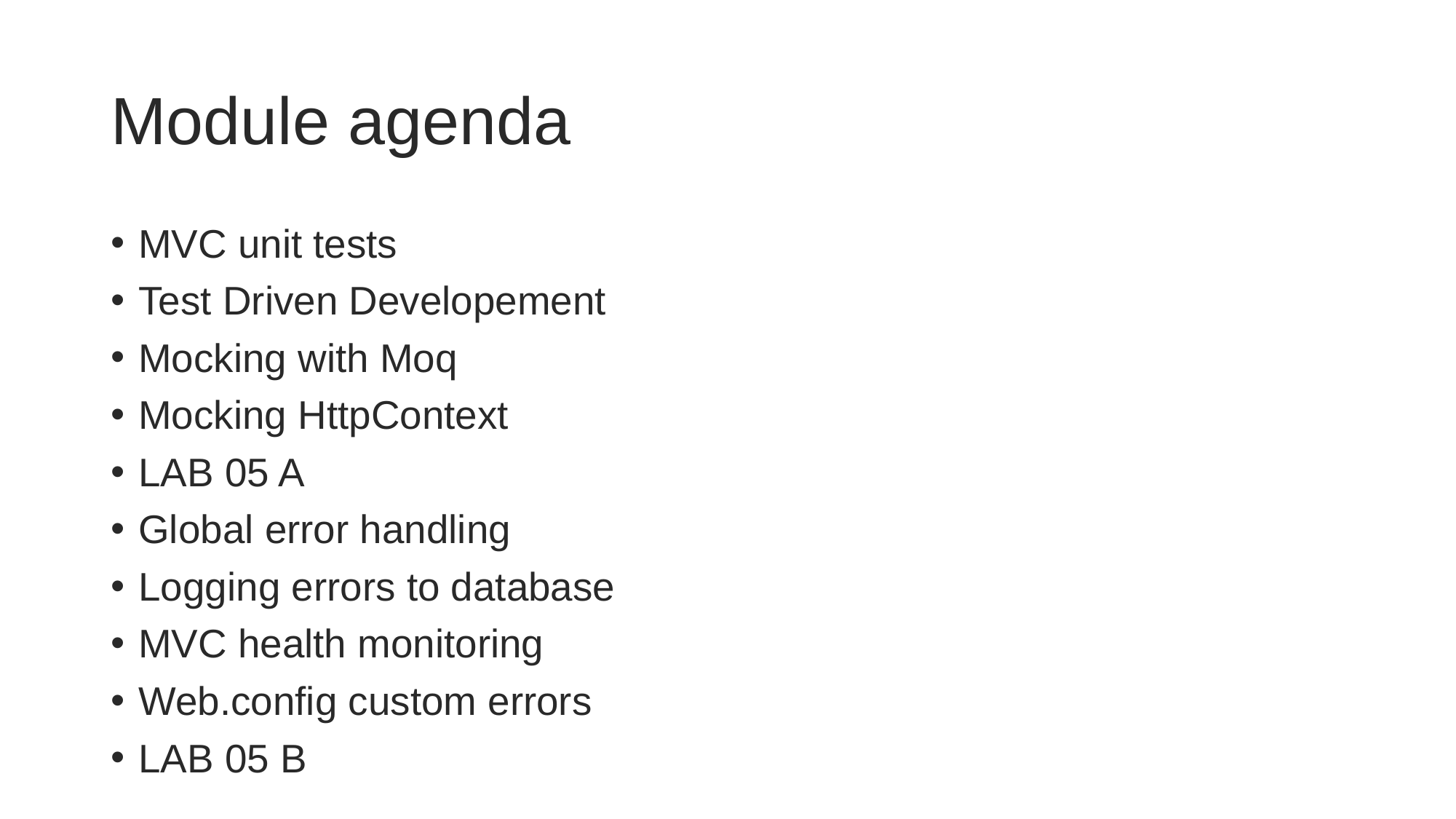

# Module agenda
MVC unit tests
Test Driven Developement
Mocking with Moq
Mocking HttpContext
LAB 05 A
Global error handling
Logging errors to database
MVC health monitoring
Web.config custom errors
LAB 05 B